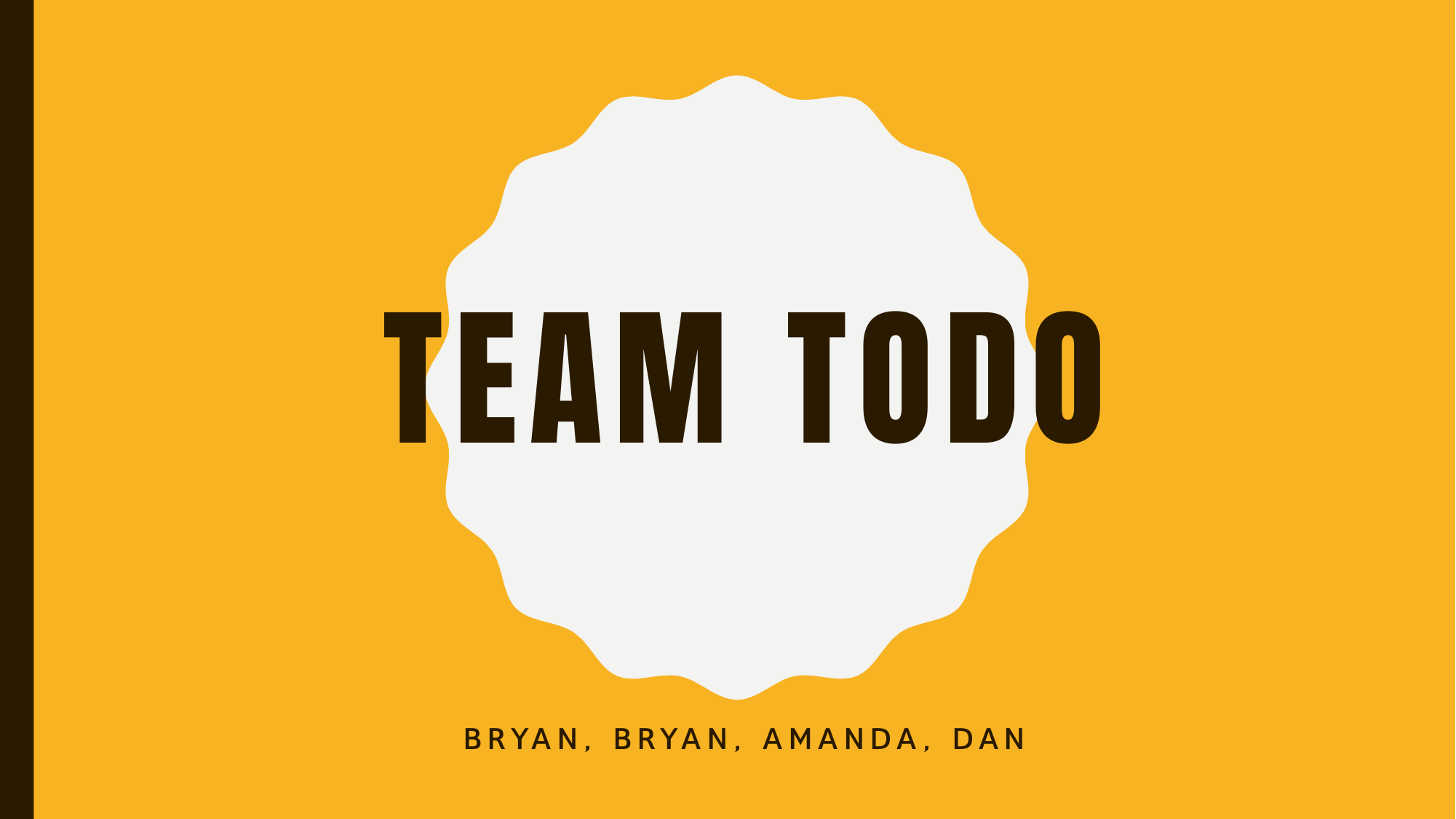

# Team ToDo
Bryan, Bryan, Amanda, Dan